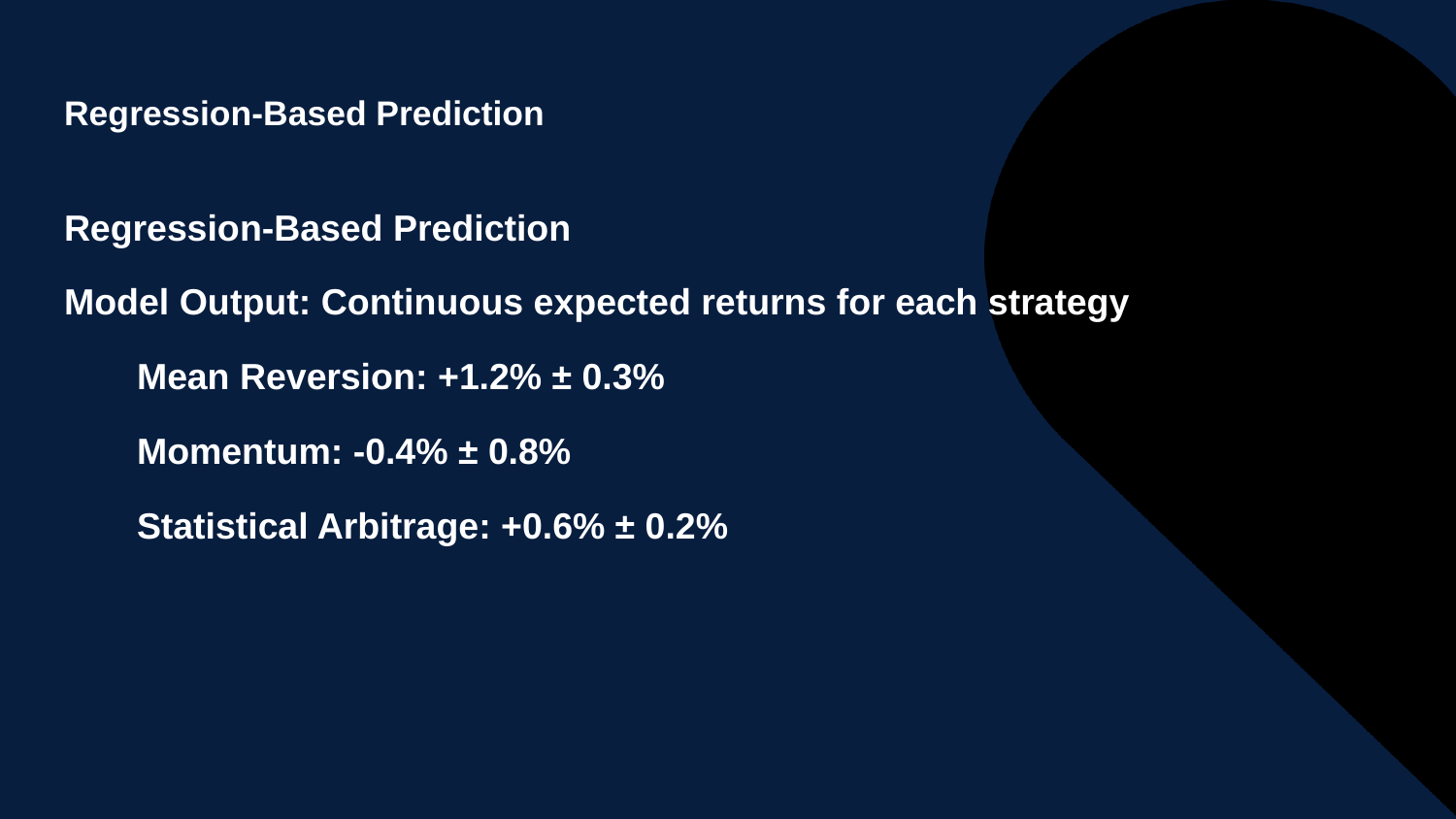

# Regression-Based Prediction
Regression-Based Prediction
Model Output: Continuous expected returns for each strategy
Mean Reversion: +1.2% ± 0.3%
Momentum: -0.4% ± 0.8%
Statistical Arbitrage: +0.6% ± 0.2%